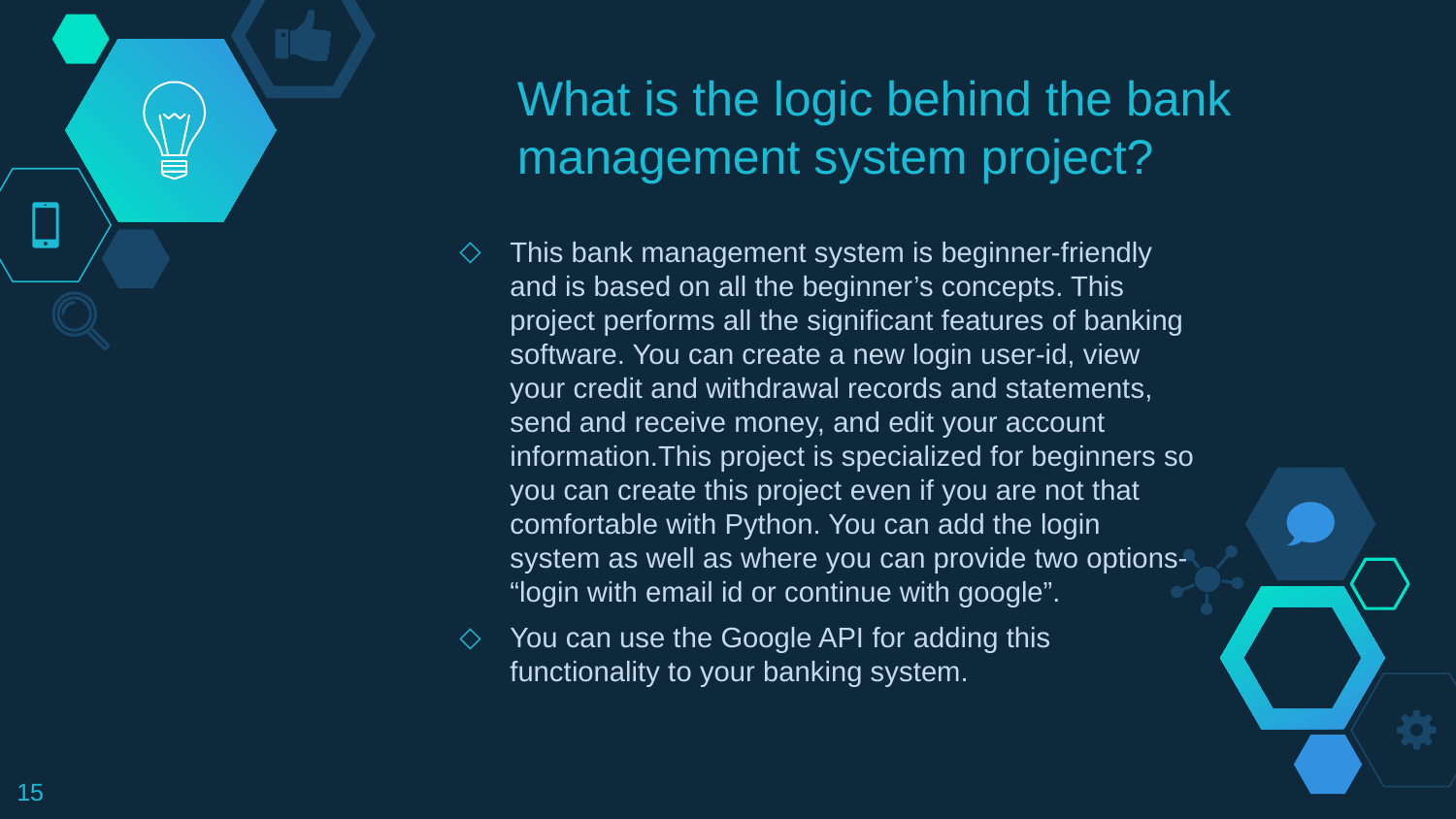

# What is the logic behind the bank management system project?
This bank management system is beginner-friendly and is based on all the beginner’s concepts. This project performs all the significant features of banking software. You can create a new login user-id, view your credit and withdrawal records and statements, send and receive money, and edit your account information.This project is specialized for beginners so you can create this project even if you are not that comfortable with Python. You can add the login system as well as where you can provide two options- “login with email id or continue with google”.
You can use the Google API for adding this functionality to your banking system.
15